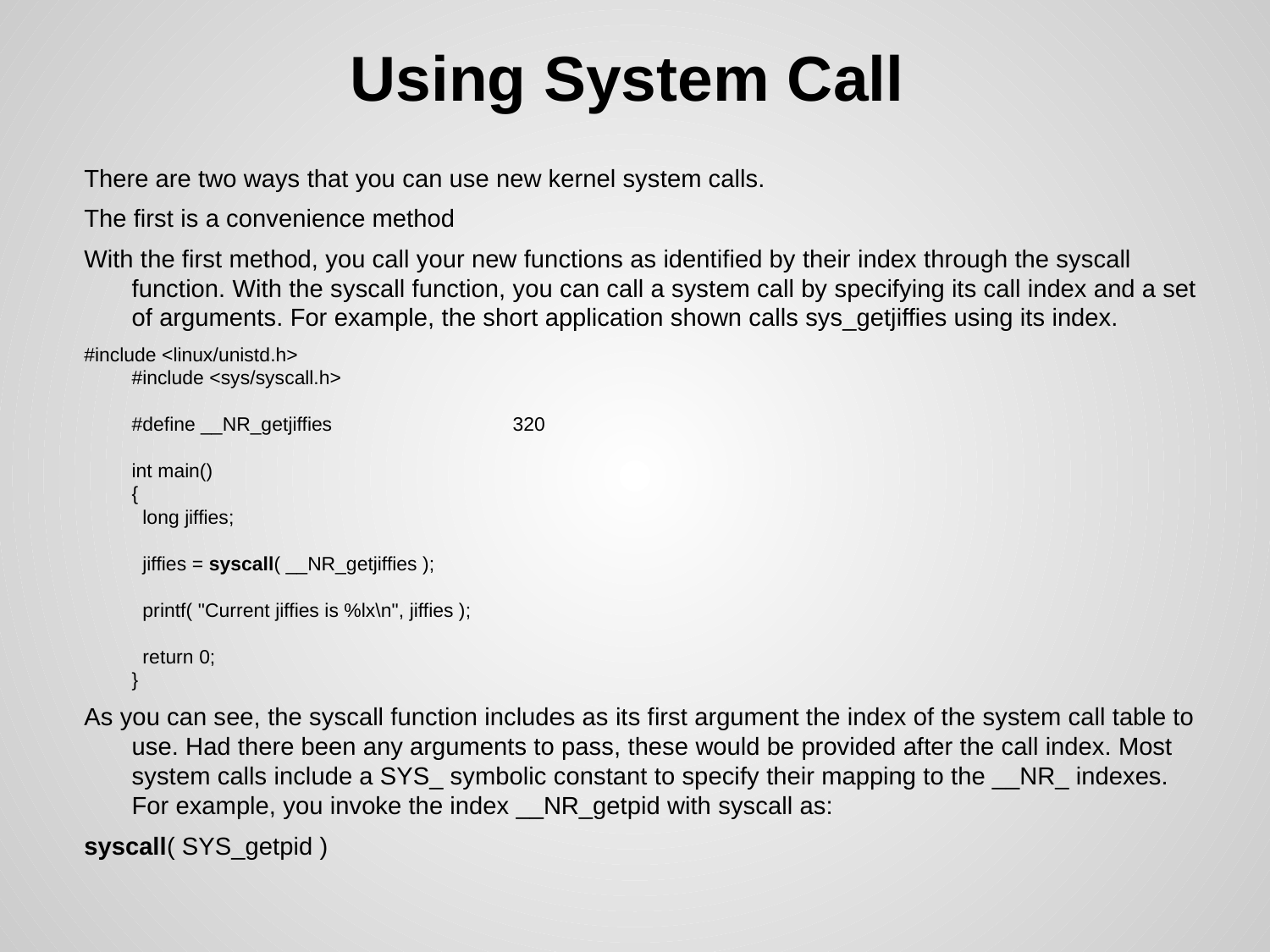

# Using System Call
There are two ways that you can use new kernel system calls.
The first is a convenience method
With the first method, you call your new functions as identified by their index through the syscall function. With the syscall function, you can call a system call by specifying its call index and a set of arguments. For example, the short application shown calls sys_getjiffies using its index.
#include <linux/unistd.h>
#include <sys/syscall.h>
#define __NR_getjiffies		320
int main()
{
  long jiffies;
  jiffies = syscall( __NR_getjiffies );
  printf( "Current jiffies is %lx\n", jiffies );
  return 0;
}
As you can see, the syscall function includes as its first argument the index of the system call table to use. Had there been any arguments to pass, these would be provided after the call index. Most system calls include a SYS_ symbolic constant to specify their mapping to the __NR_ indexes. For example, you invoke the index __NR_getpid with syscall as:
syscall( SYS_getpid )